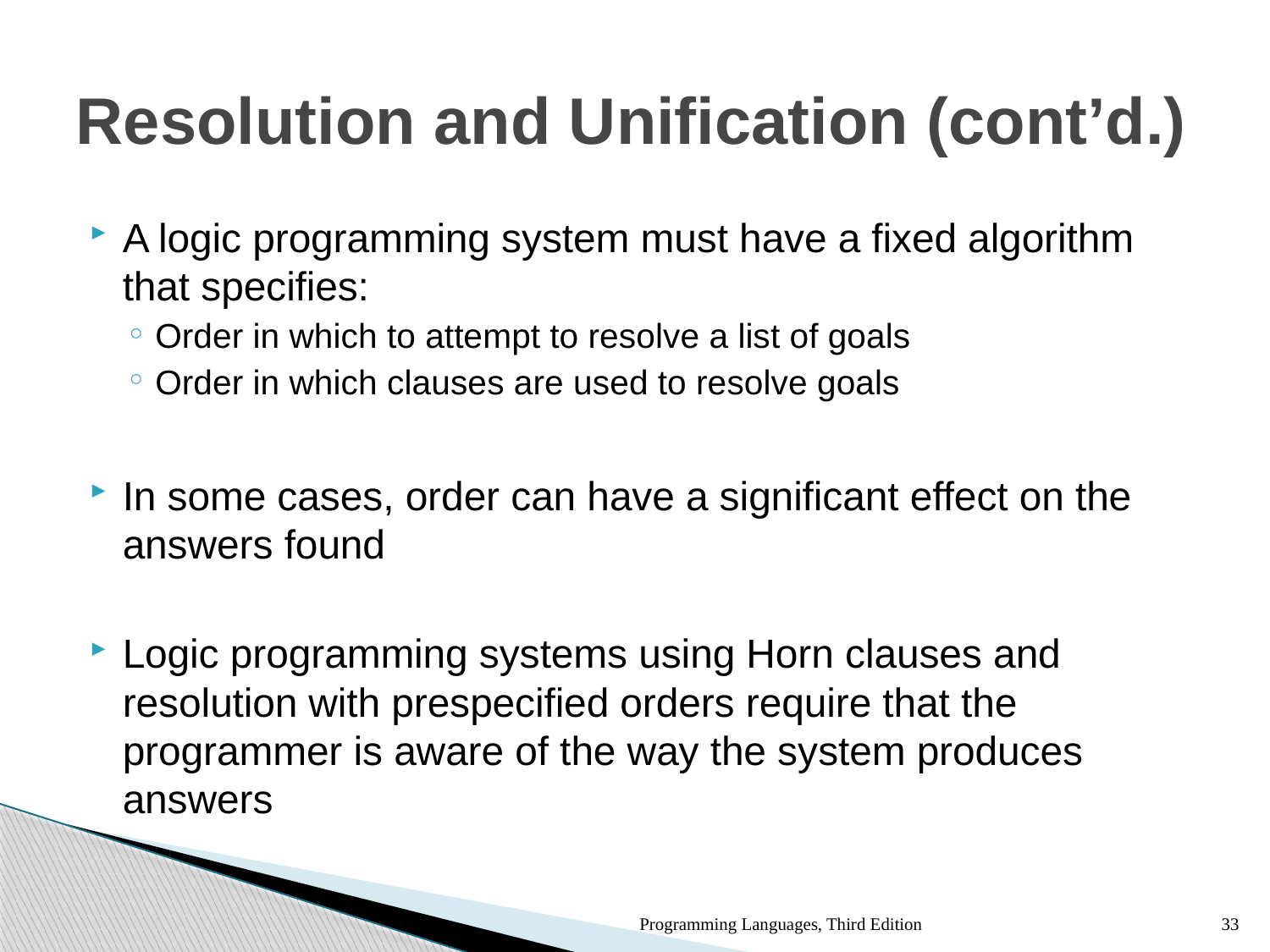

# Resolution and Unification (cont’d.)
A logic programming system must have a fixed algorithm that specifies:
Order in which to attempt to resolve a list of goals
Order in which clauses are used to resolve goals

In some cases, order can have a significant effect on the answers found

Logic programming systems using Horn clauses and resolution with prespecified orders require that the programmer is aware of the way the system produces answers
Programming Languages, Third Edition
33